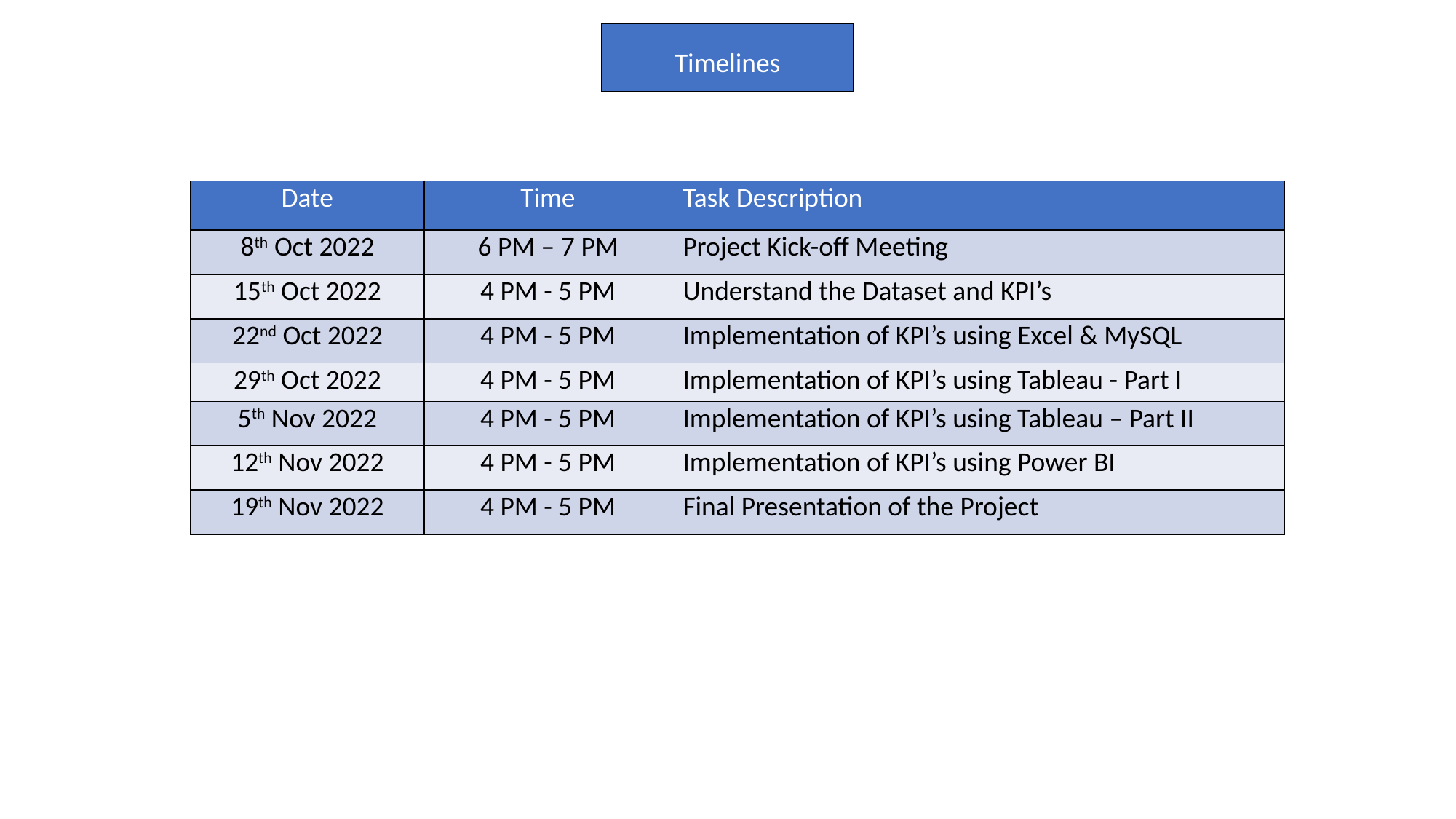

Timelines
| Date | Time | Task Description |
| --- | --- | --- |
| 8th Oct 2022 | 6 PM – 7 PM | Project Kick-off Meeting |
| 15th Oct 2022 | 4 PM - 5 PM | Understand the Dataset and KPI’s |
| 22nd Oct 2022 | 4 PM - 5 PM | Implementation of KPI’s using Excel & MySQL |
| 29th Oct 2022 | 4 PM - 5 PM | Implementation of KPI’s using Tableau - Part I |
| 5th Nov 2022 | 4 PM - 5 PM | Implementation of KPI’s using Tableau – Part II |
| 12th Nov 2022 | 4 PM - 5 PM | Implementation of KPI’s using Power BI |
| 19th Nov 2022 | 4 PM - 5 PM | Final Presentation of the Project |